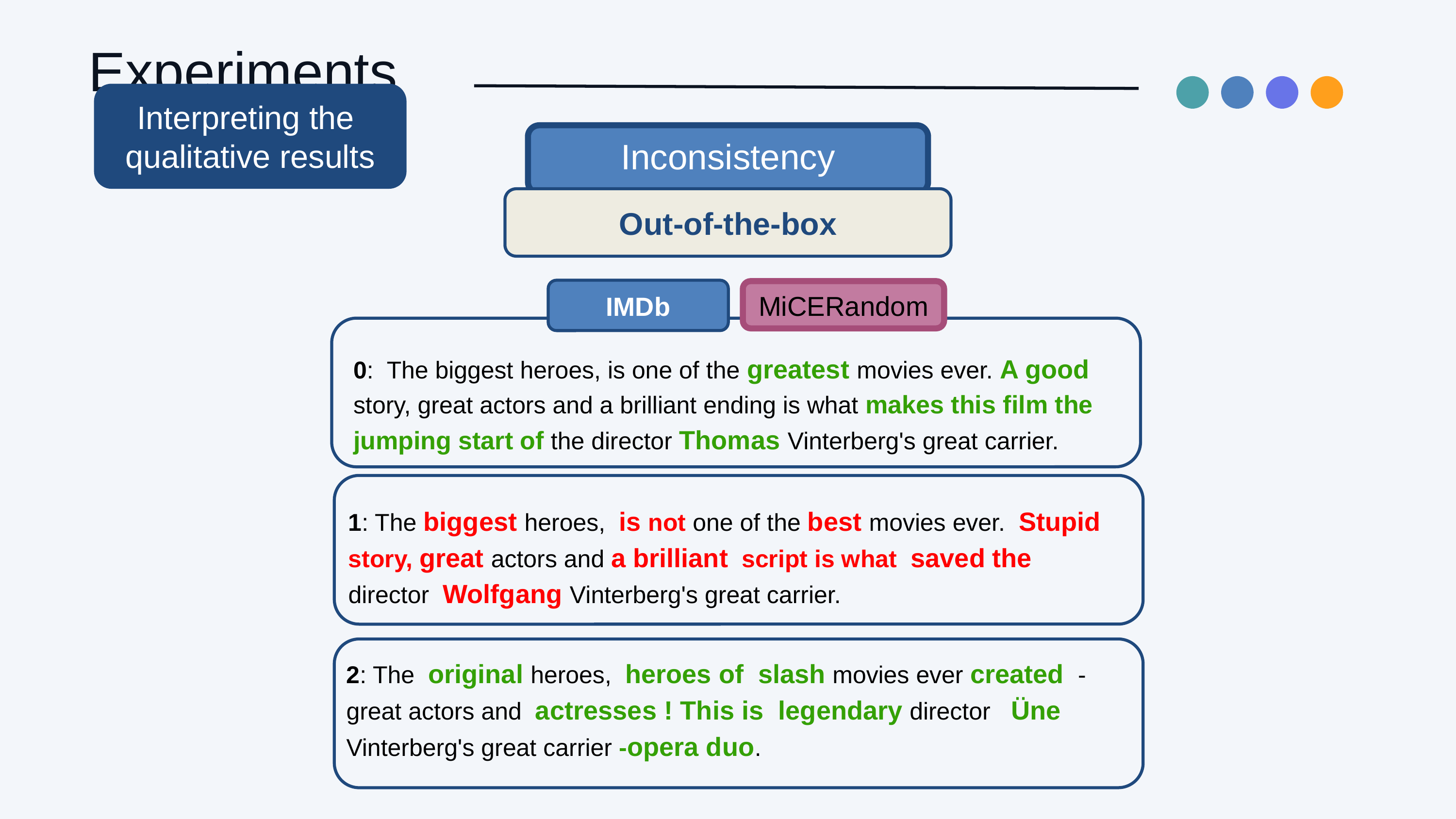

Experiments

Interpreting the
qualitative results
Inconsistency
Out-of-the-box

IMDb
MiCERandom

0:  The biggest heroes, is one of the greatest movies ever. A good story, great actors and a brilliant ending is what makes this film the jumping start of the director Thomas Vinterberg's great carrier.

1: The biggest heroes,  is not one of the best movies ever.  Stupid story, great actors and a brilliant  script is what  saved the director  Wolfgang Vinterberg's great carrier.

2: The  original heroes,  heroes of  slash movies ever created  - great actors and  actresses ! This is  legendary director   Üne Vinterberg's great carrier -opera duo.